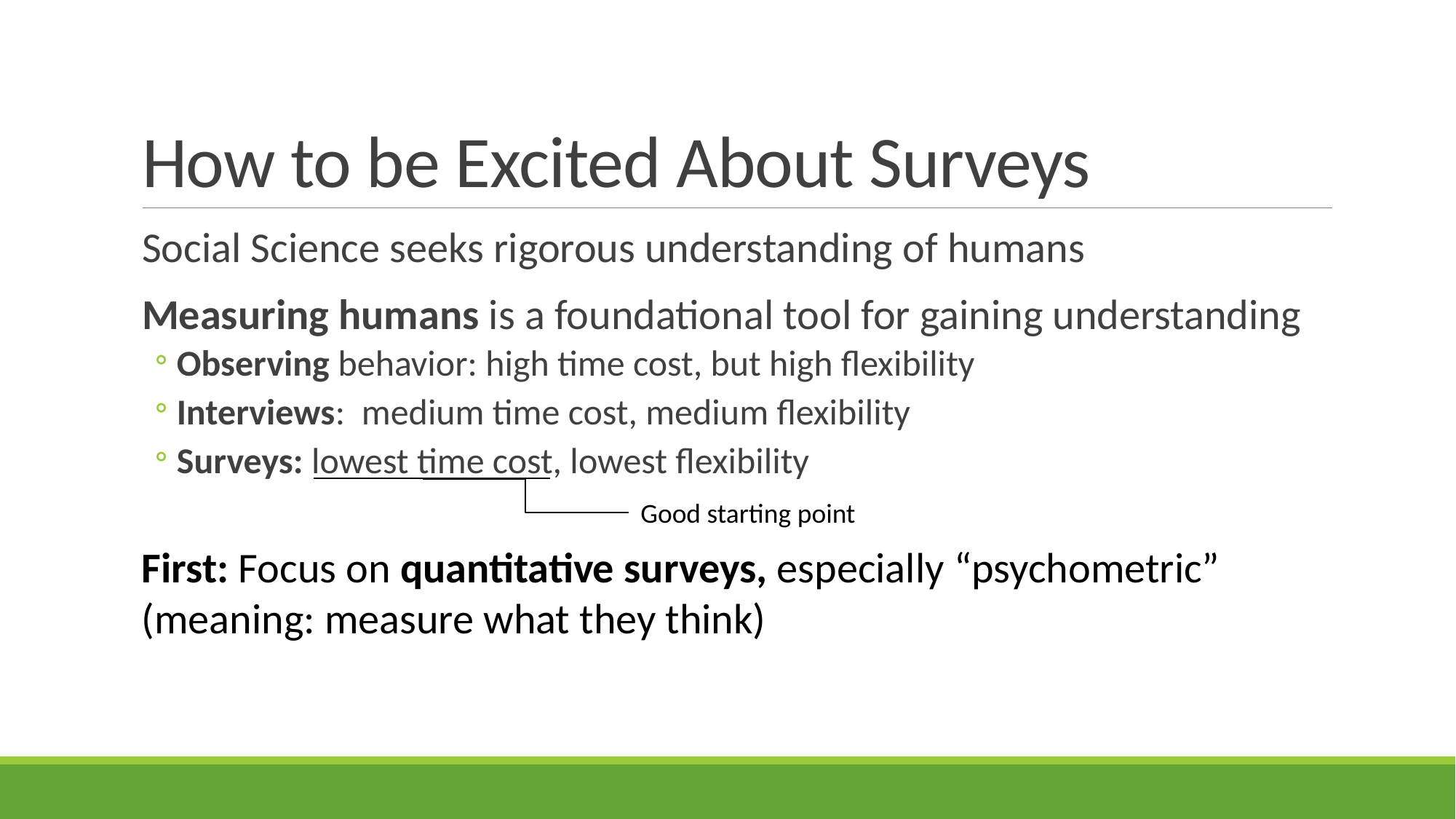

# How to be Excited About Surveys
Social Science seeks rigorous understanding of humans
Measuring humans is a foundational tool for gaining understanding
Observing behavior: high time cost, but high flexibility
Interviews:  medium time cost, medium flexibility
Surveys: lowest time cost, lowest flexibility
Good starting point
First: Focus on quantitative surveys, especially “psychometric” (meaning: measure what they think)